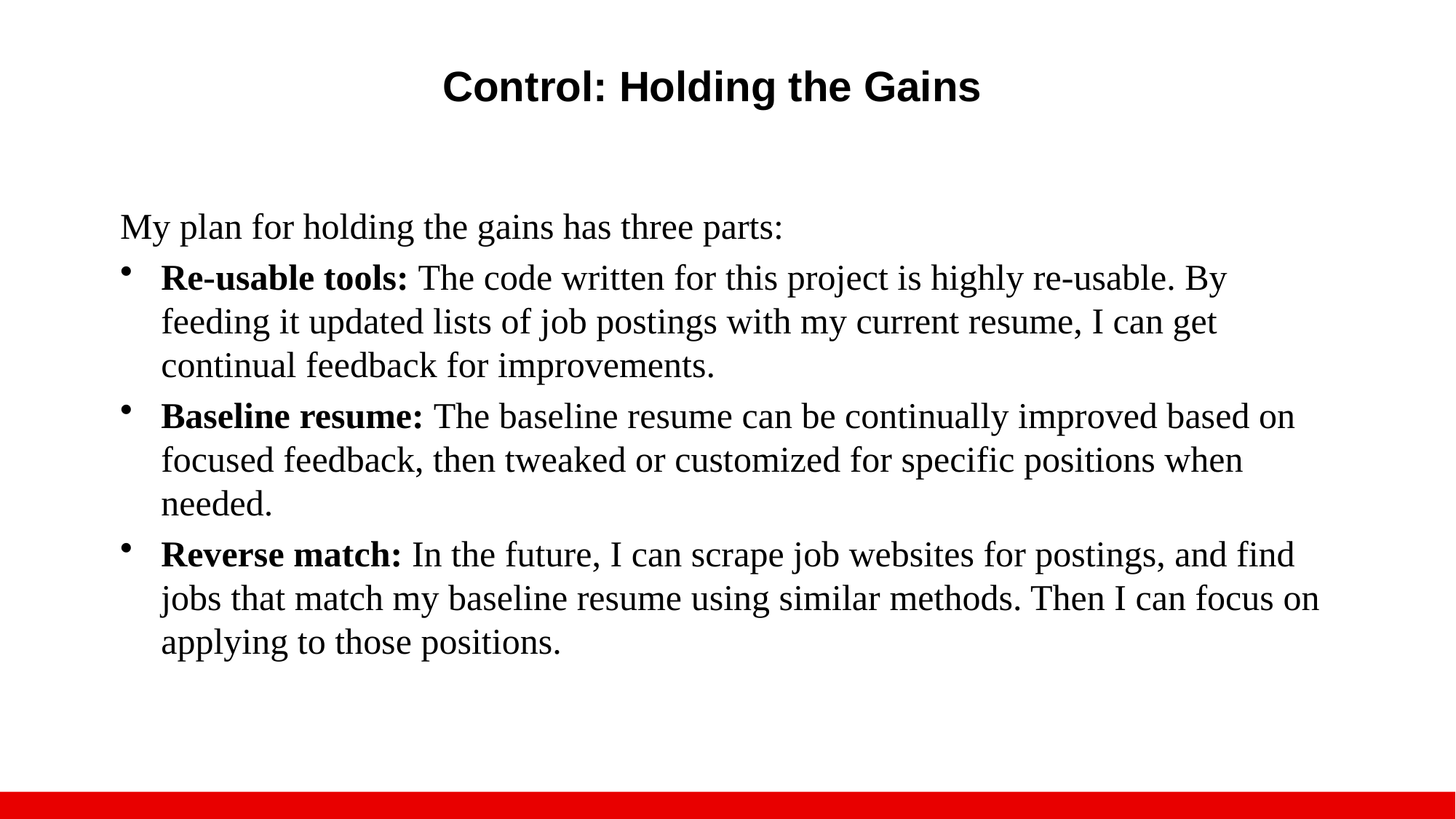

Control: Holding the Gains
# My plan for holding the gains has three parts:
Re-usable tools: The code written for this project is highly re-usable. By feeding it updated lists of job postings with my current resume, I can get continual feedback for improvements.
Baseline resume: The baseline resume can be continually improved based on focused feedback, then tweaked or customized for specific positions when needed.
Reverse match: In the future, I can scrape job websites for postings, and find jobs that match my baseline resume using similar methods. Then I can focus on applying to those positions.